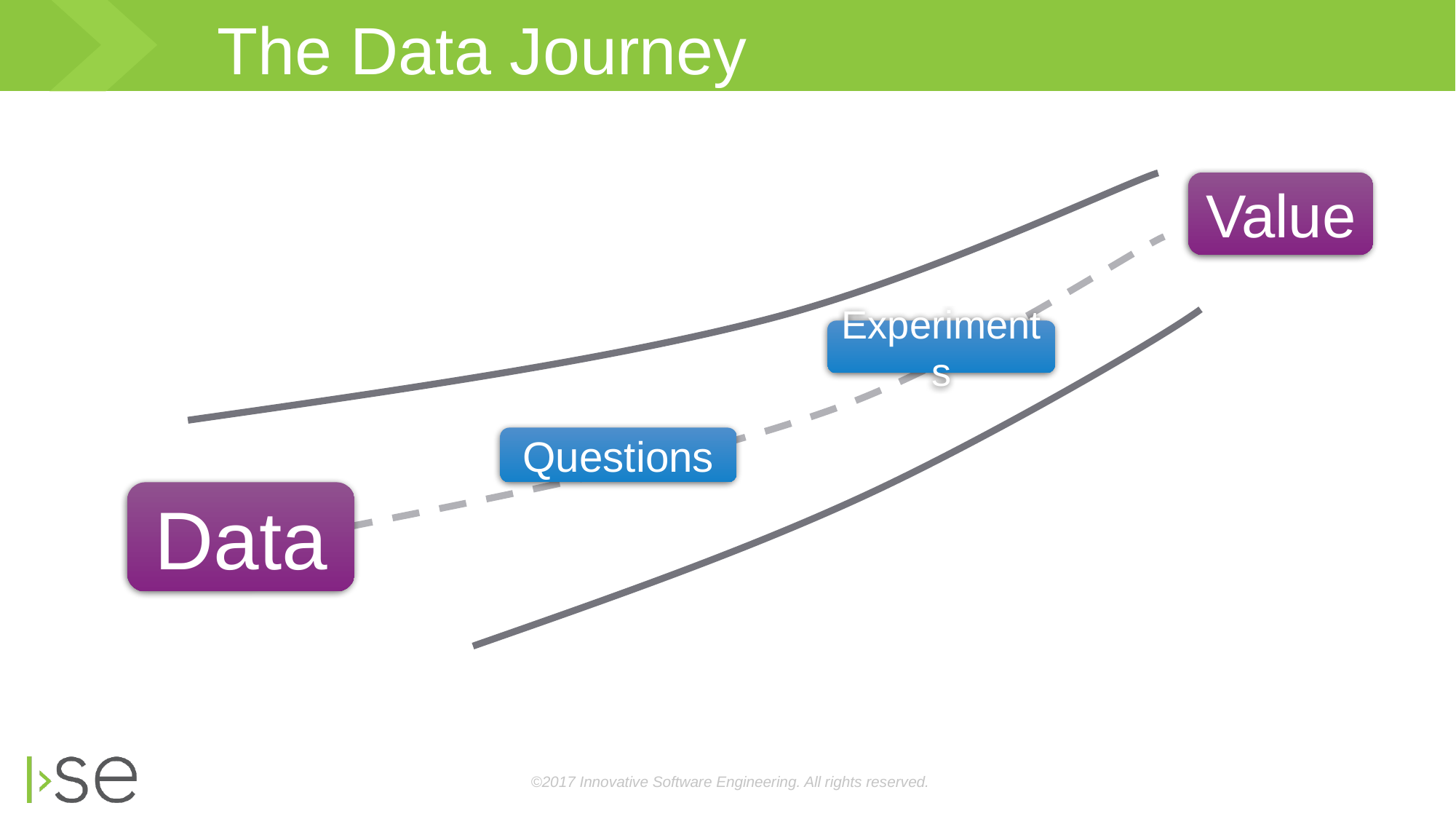

# The Data Journey
Value

Experiments
Questions
Data
©2017 Innovative Software Engineering. All rights reserved.